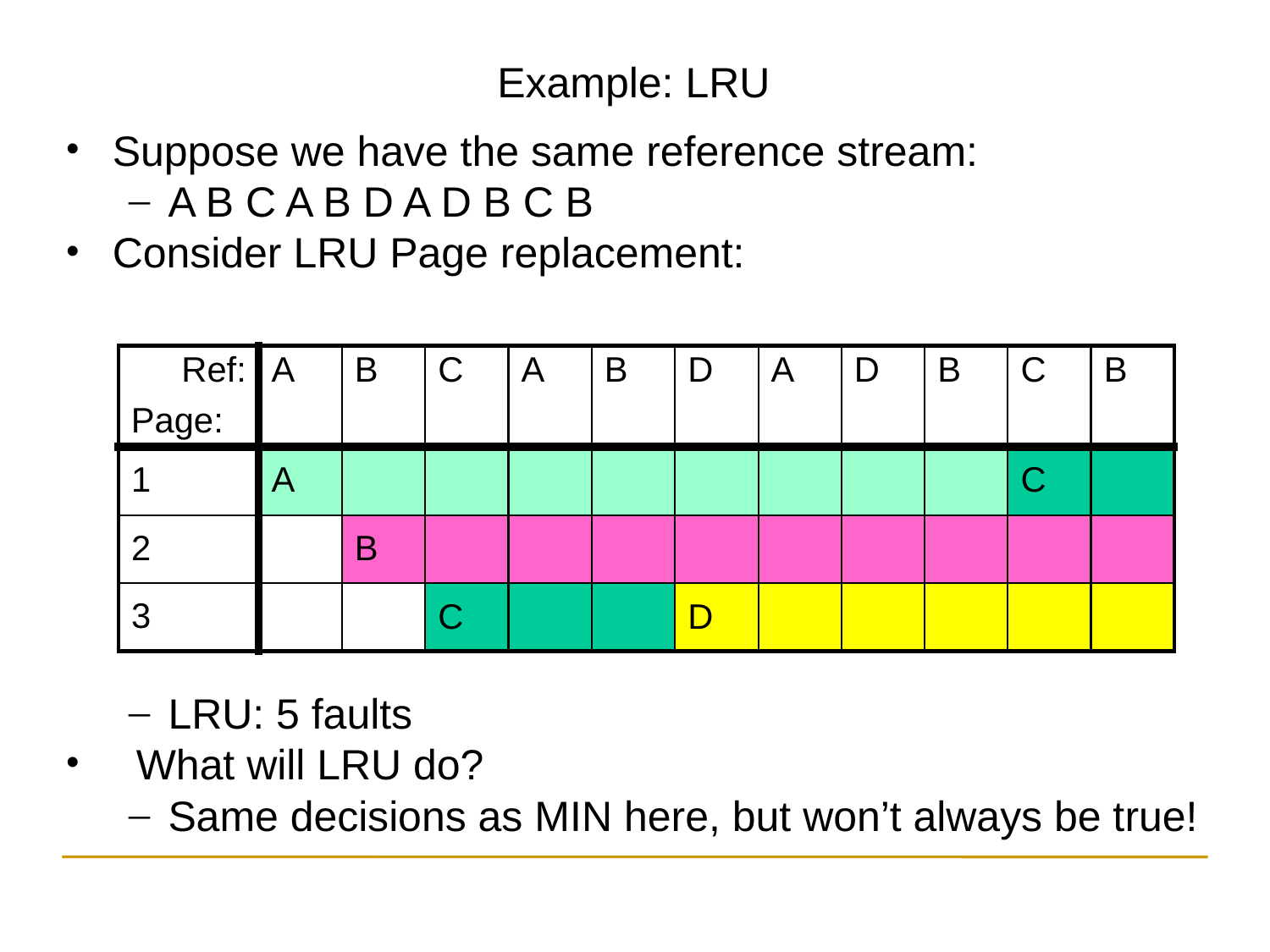

Example: LRU
Suppose we have the same reference stream:
A B C A B D A D B C B
Consider LRU Page replacement:

LRU: 5 faults
  What will LRU do?
Same decisions as MIN here, but won’t always be true!

Ref:
Page:
1
2
3
A
B
C
A
B
D
A
D
B
C
B
A

B

C

D

C